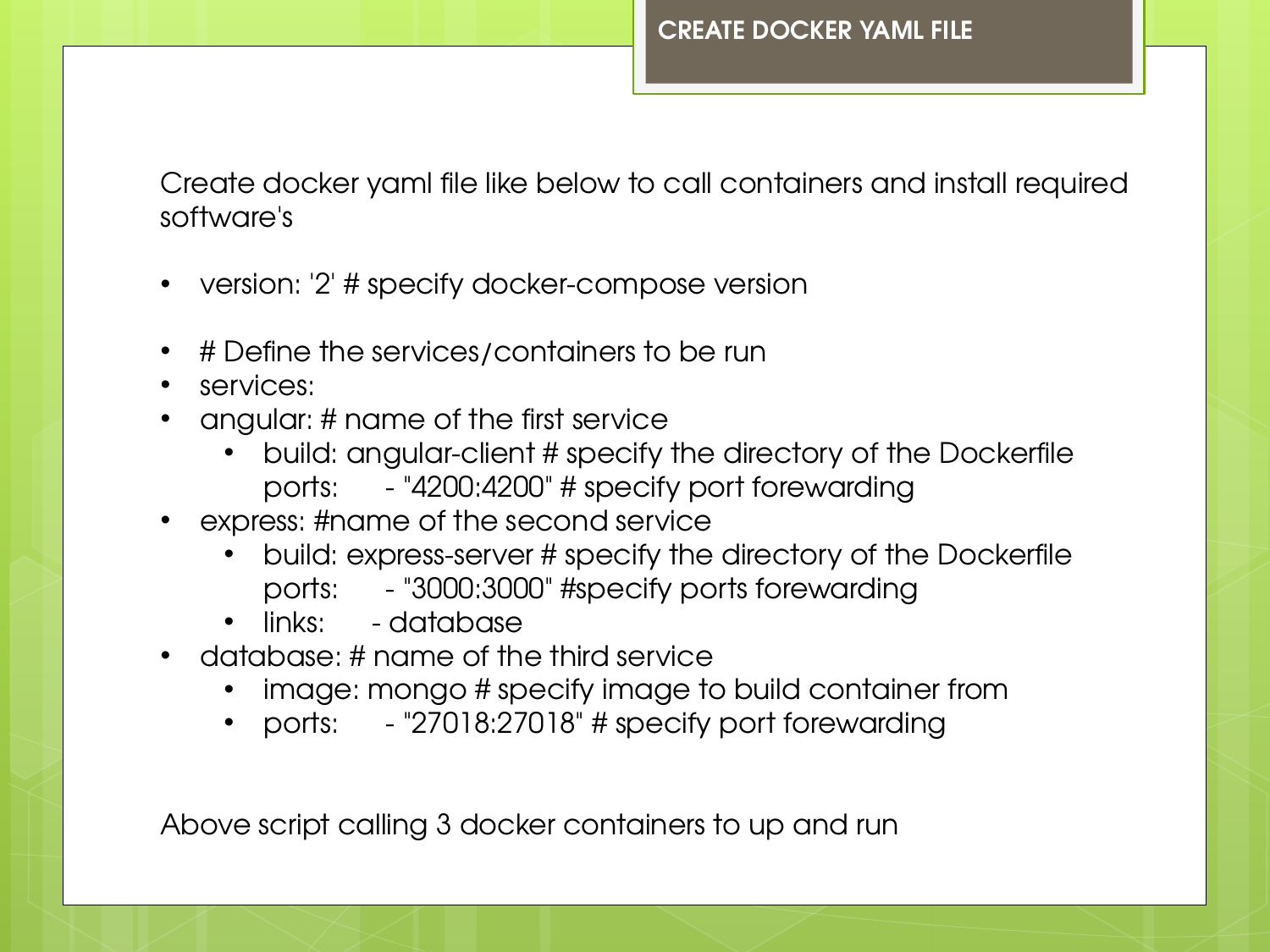

Create docker yaml file
Create docker yaml file like below to call containers and install required software's

version: '2' # specify docker-compose version

# Define the services/containers to be run
services:
angular: # name of the first service
build: angular-client # specify the directory of the Dockerfile    ports:      - "4200:4200" # specify port forewarding
express: #name of the second service
build: express-server # specify the directory of the Dockerfile    ports:      - "3000:3000" #specify ports forewarding
links:      - database
database: # name of the third service
image: mongo # specify image to build container from
ports:      - "27018:27018" # specify port forewarding

Above script calling 3 docker containers to up and run